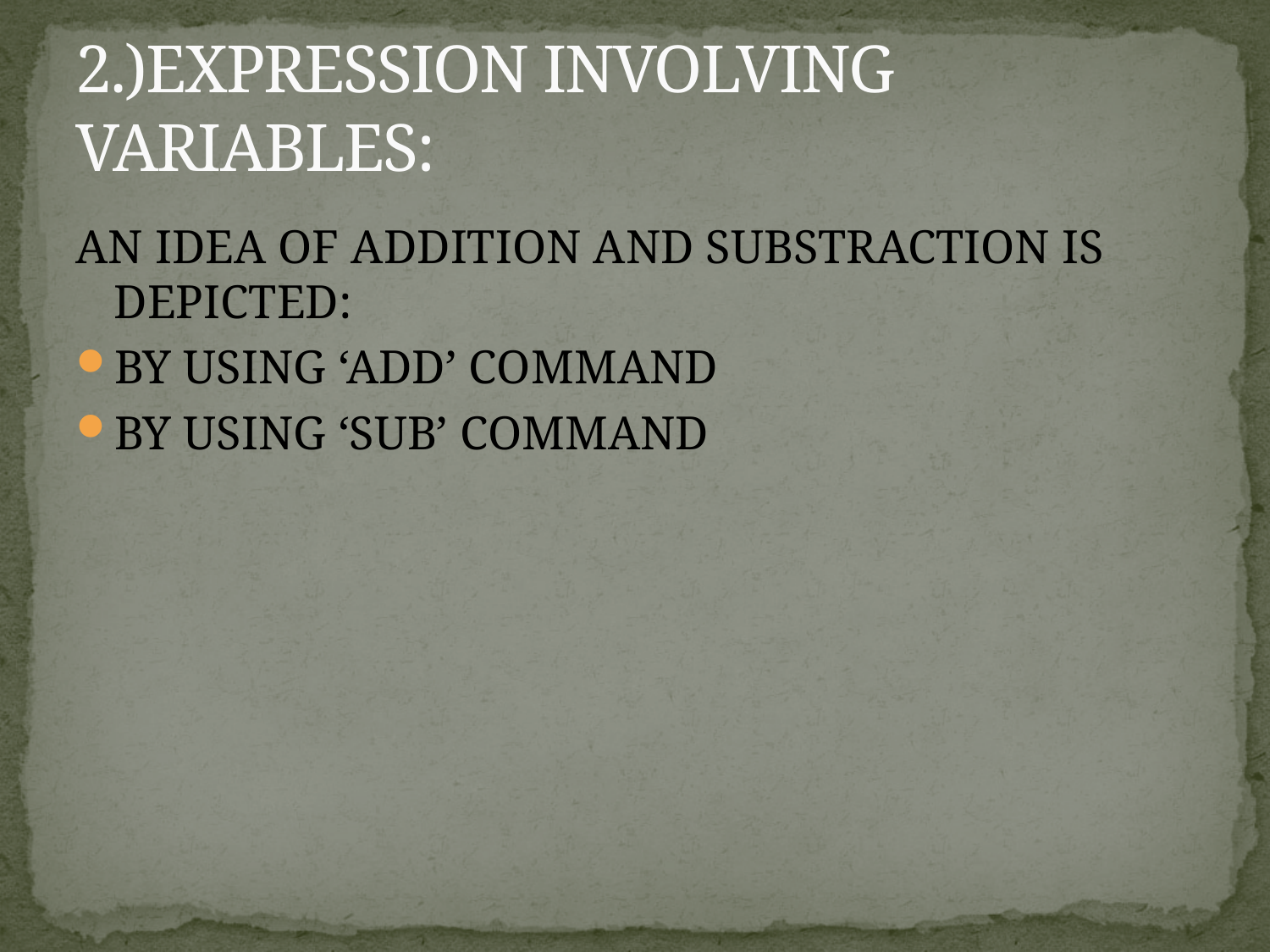

# 2.)EXPRESSION INVOLVING VARIABLES:
AN IDEA OF ADDITION AND SUBSTRACTION IS DEPICTED:
BY USING ‘ADD’ COMMAND
BY USING ‘SUB’ COMMAND